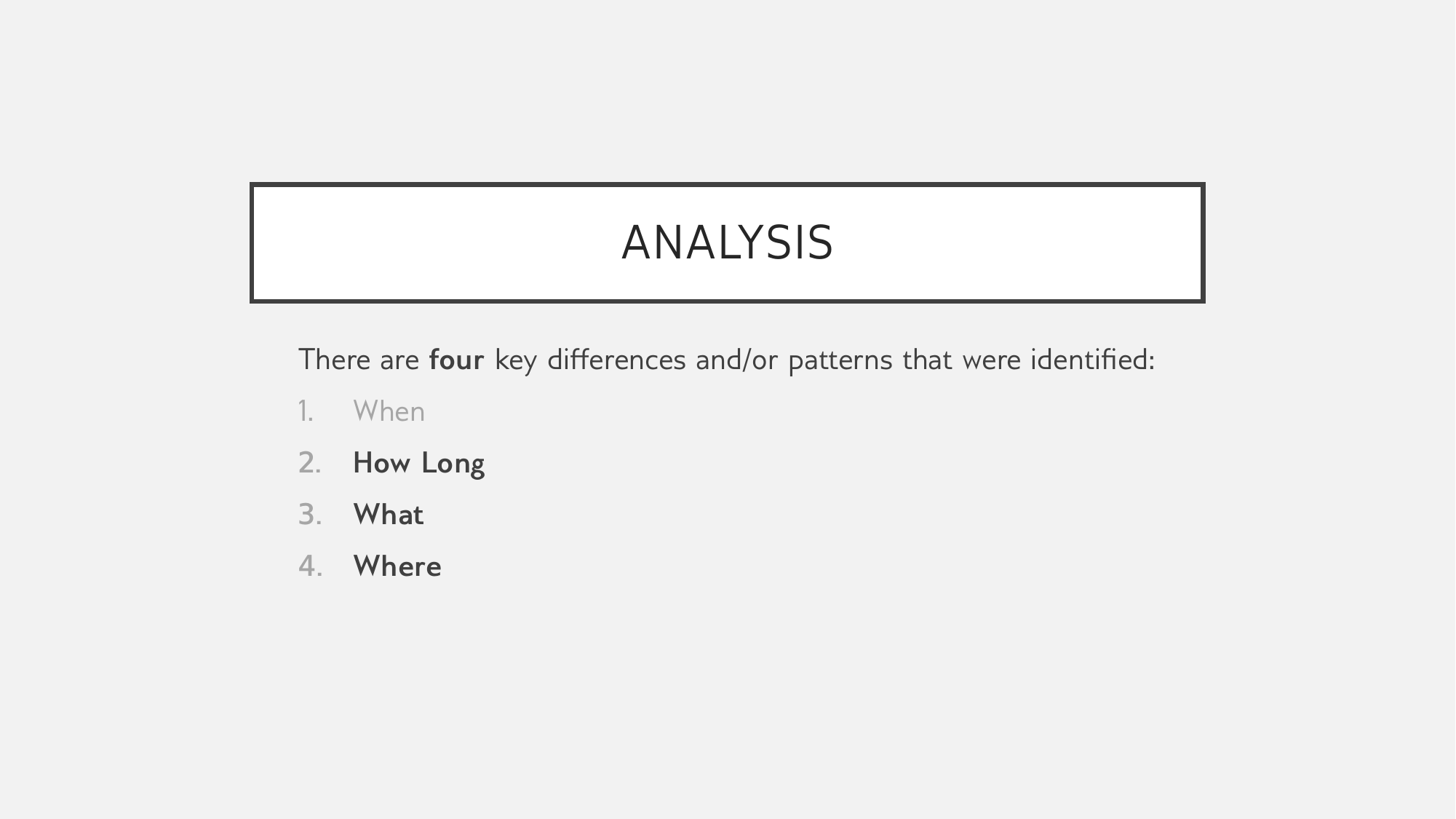

# analysis
There are four key differences and/or patterns that were identified:
When
How Long
What
Where